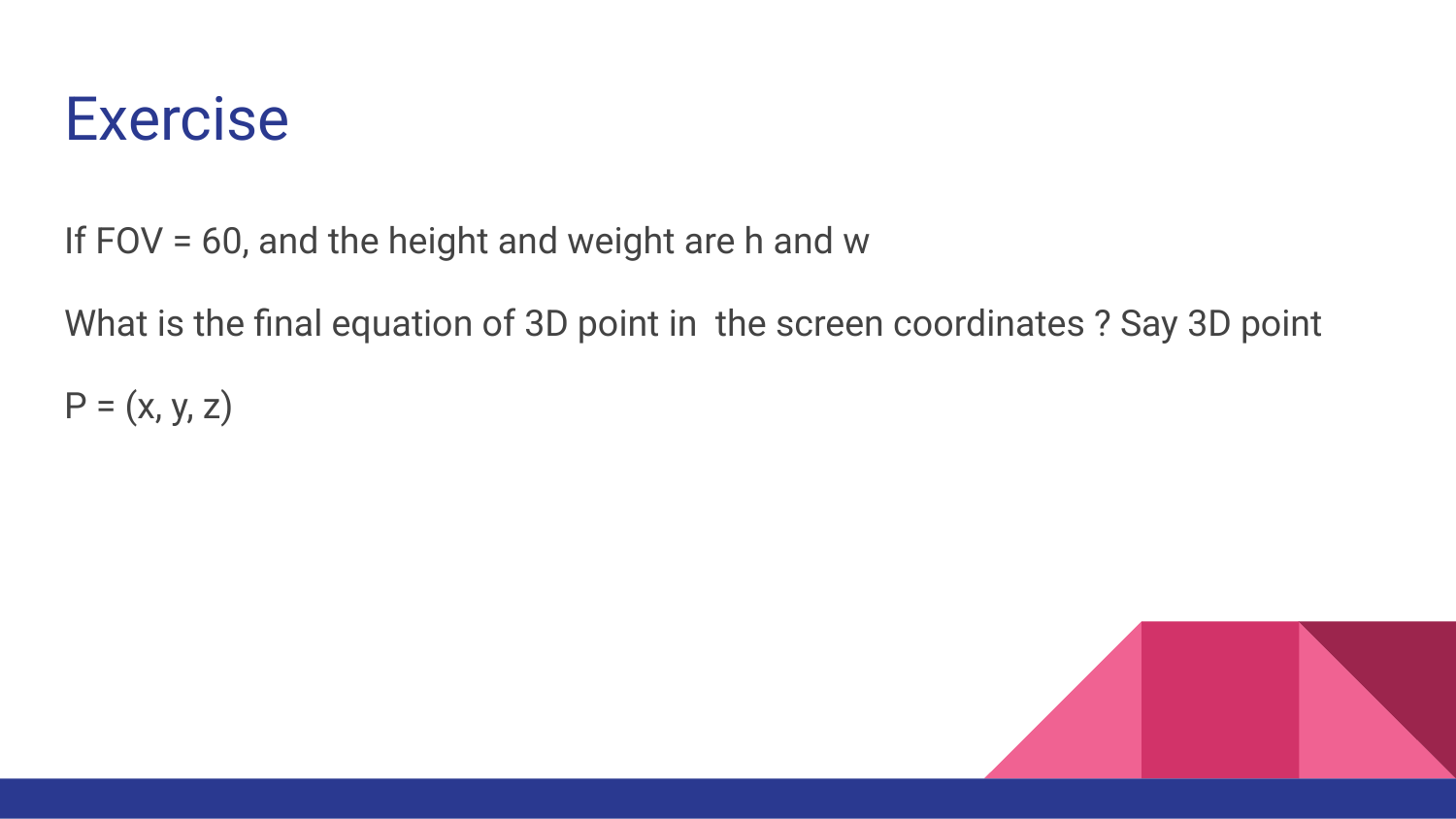

# Exercise
If FOV = 60, and the height and weight are h and w
What is the final equation of 3D point in  the screen coordinates ? Say 3D point
P = (x, y, z)